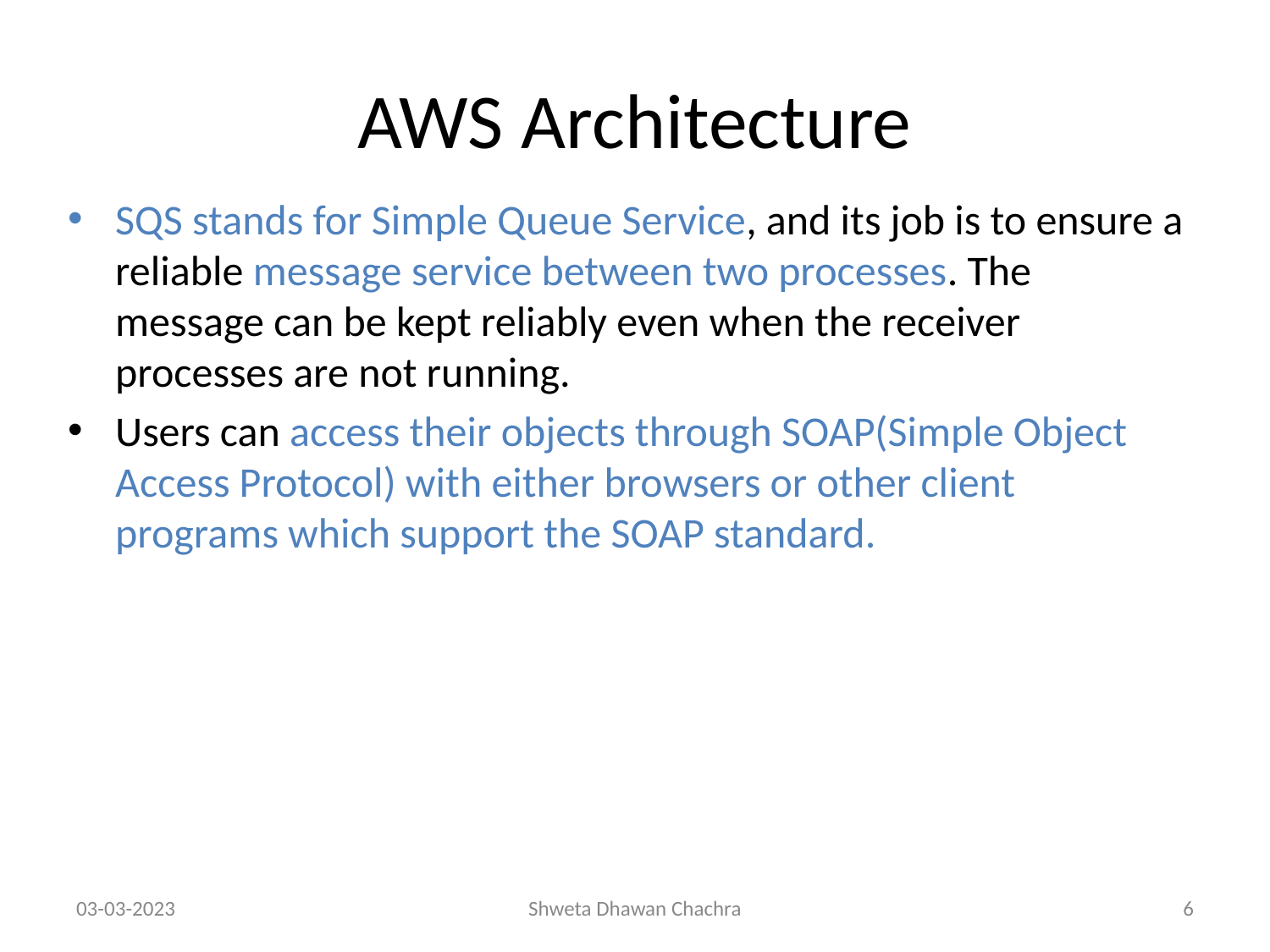

# AWS Architecture
SQS stands for Simple Queue Service, and its job is to ensure a reliable message service between two processes. The message can be kept reliably even when the receiver processes are not running.
Users can access their objects through SOAP(Simple Object Access Protocol) with either browsers or other client programs which support the SOAP standard.

03-03-2023
Shweta Dhawan Chachra
6